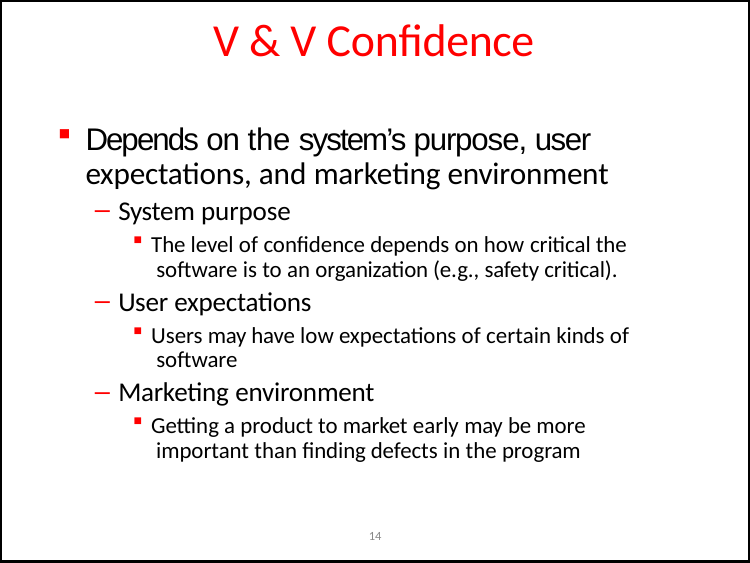

# V & V Confidence
Depends on the system’s purpose, user  expectations, and marketing environment
System purpose
The level of confidence depends on how critical the  software is to an organization (e.g., safety critical).
User expectations
Users may have low expectations of certain kinds of  software
Marketing environment
Getting a product to market early may be more  important than finding defects in the program
14